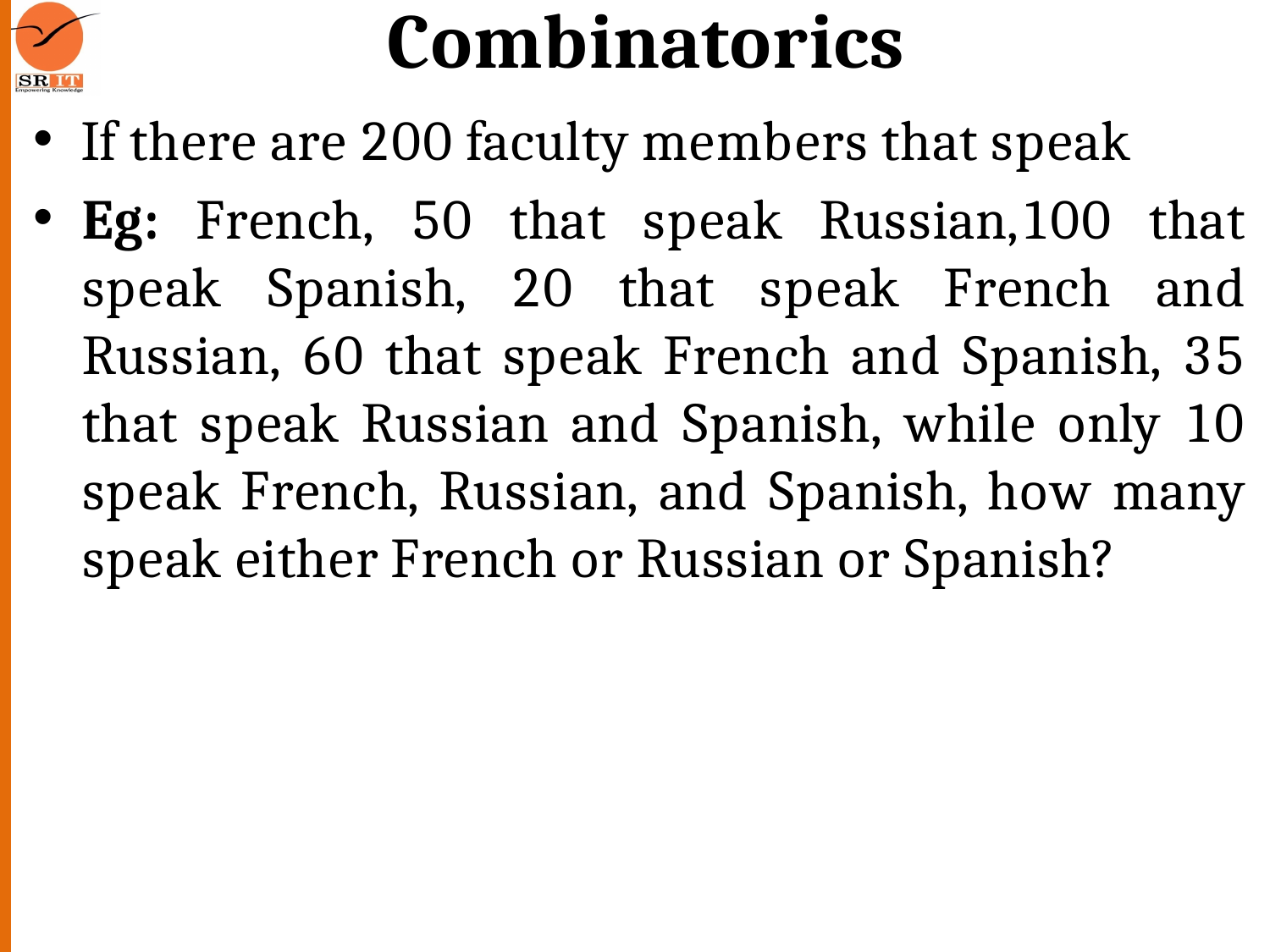

# Combinatorics
If there are 200 faculty members that speak
Eg: French, 50 that speak Russian,100 that speak Spanish, 20 that speak French and Russian, 60 that speak French and Spanish, 35 that speak Russian and Spanish, while only 10 speak French, Russian, and Spanish, how many speak either French or Russian or Spanish?